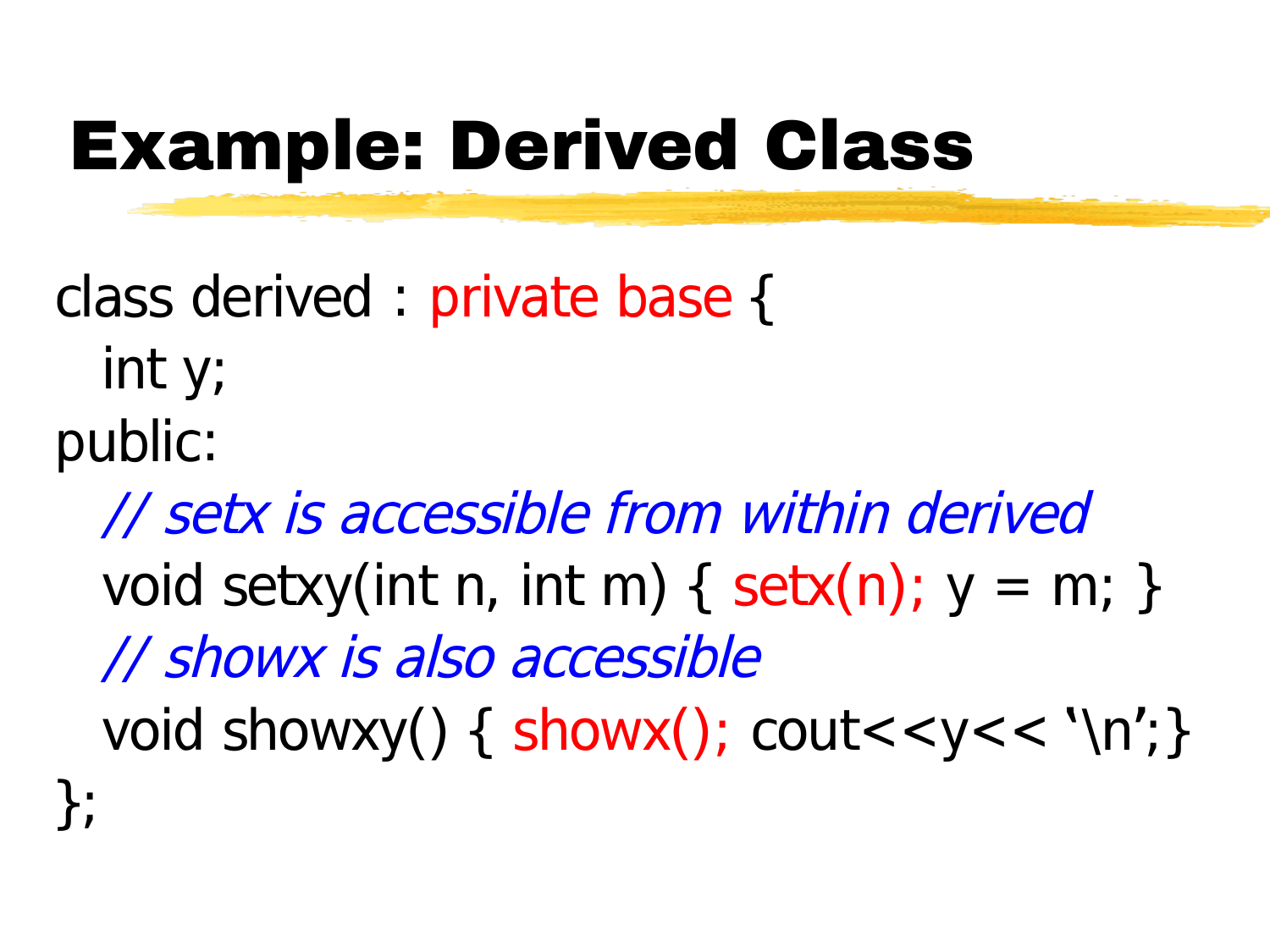

# Example: Derived Class
class derived : private base {
	int y;
public:
	// setx is accessible from within derived
	void setxy(int n, int m) { setx(n); y = m; }
	// showx is also accessible
	void showxy() { showx(); cout<<y<< ‘\n’;}
};